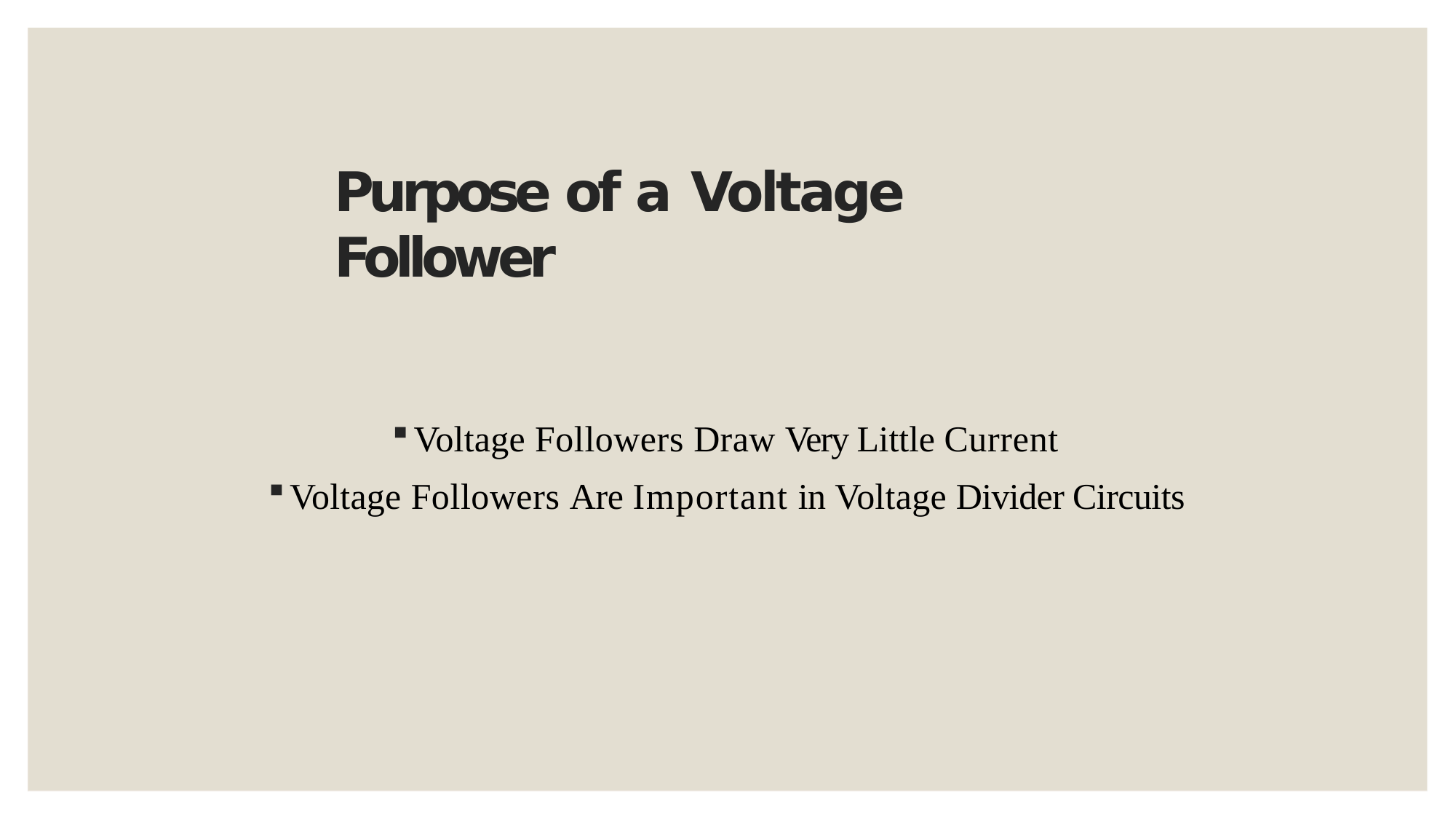

# Purpose of a Voltage Follower
Voltage Followers Draw Very Little Current
Voltage Followers Are Important in Voltage Divider Circuits